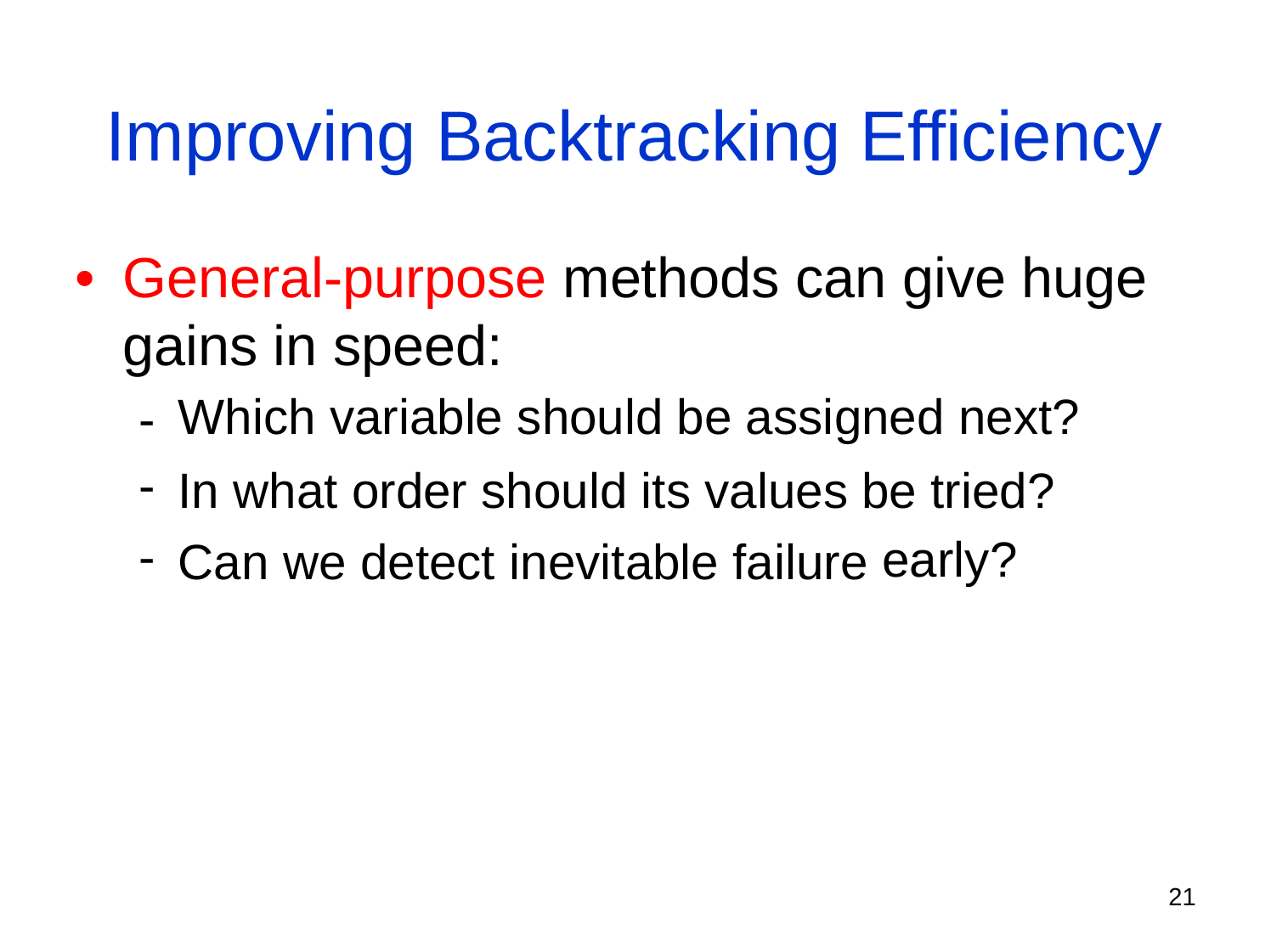

Improving Backtracking Efficiency
•
General-purpose methods can give huge
gains in speed:
-
-
-
Which variable should be assigned next?
In what order should its values be tried?
Can
we
detect
inevitable
failure
early?
21